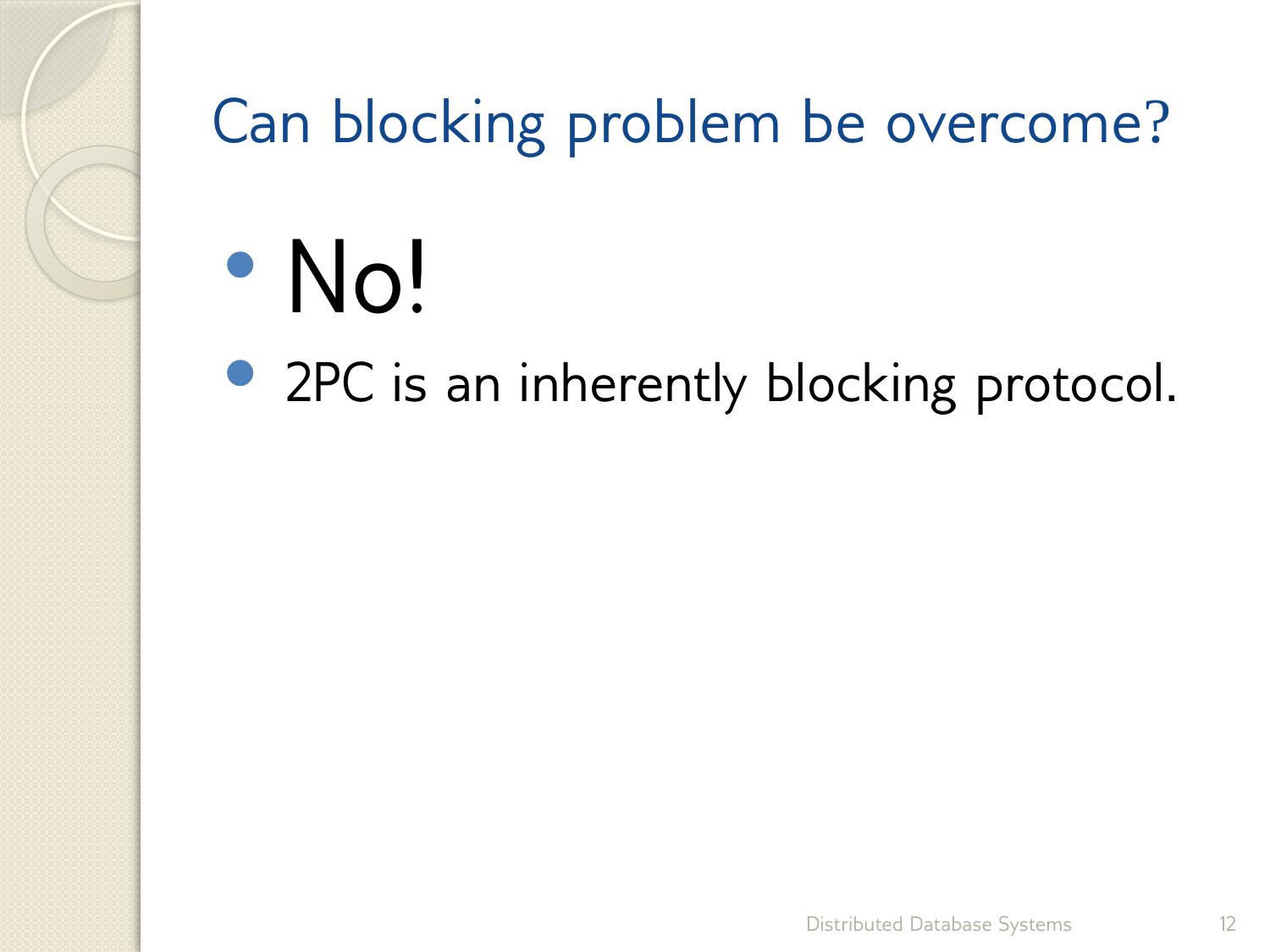

# Can blocking problem be overcome?
 No!
 2PC is an inherently blocking protocol.
Distributed Database Systems
12